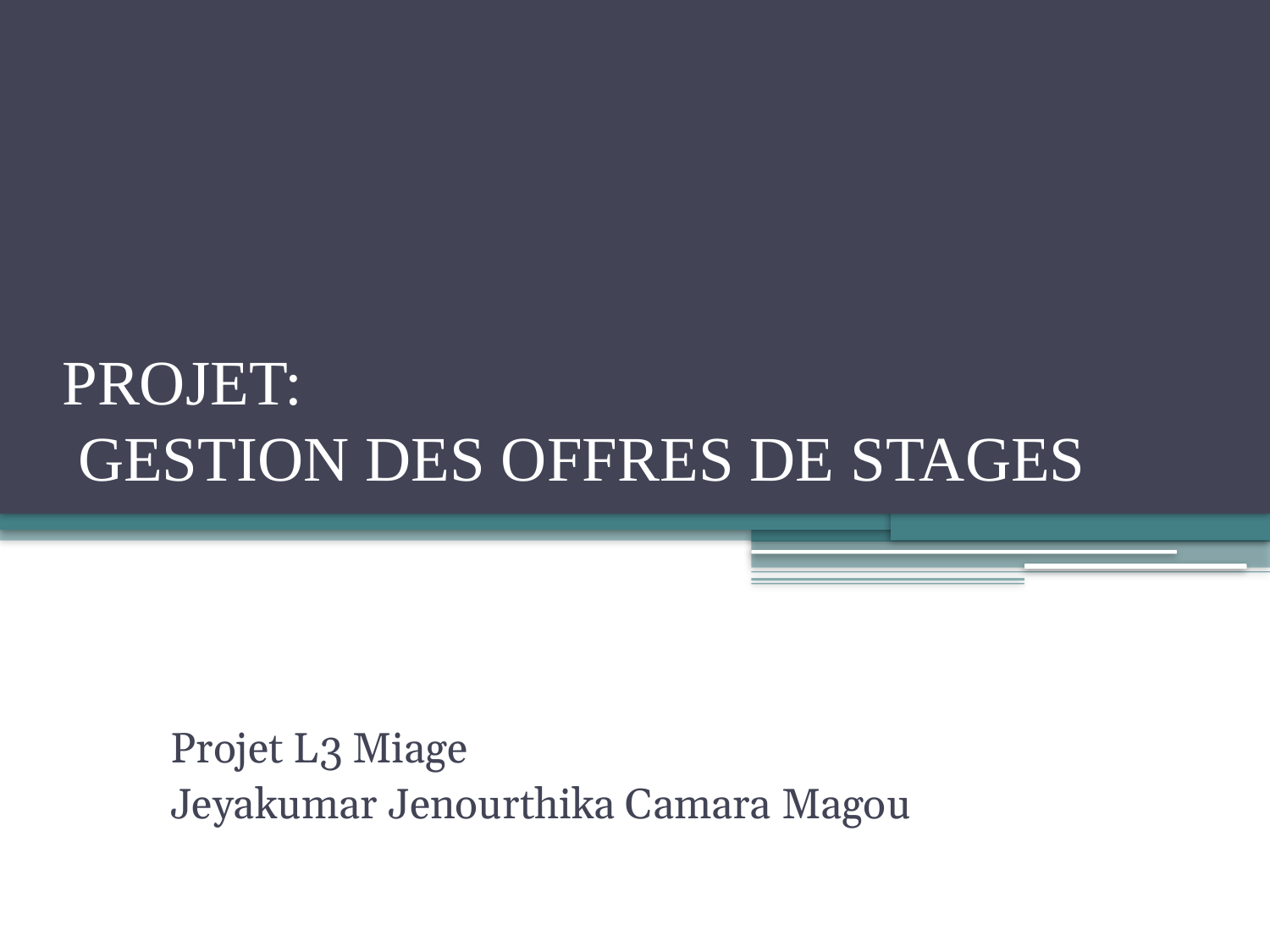

# PROJET: GESTION DES OFFRES DE STAGES
Projet L3 Miage
Jeyakumar Jenourthika Camara Magou